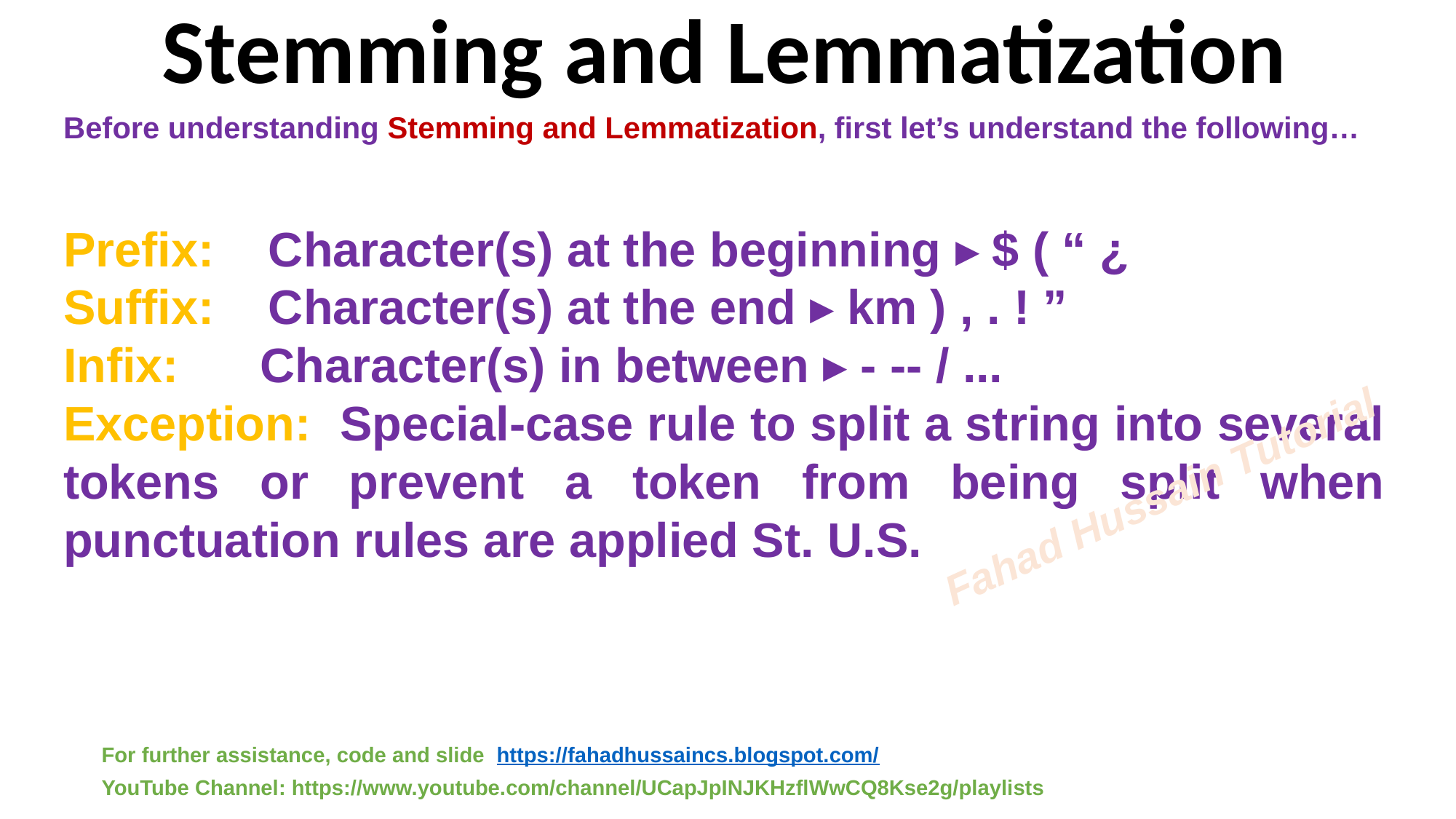

# Stemming and Lemmatization
Before understanding Stemming and Lemmatization, first let’s understand the following…

Prefix:    Character(s) at the beginning ▸ $ ( “ ¿
Suffix:    Character(s) at the end ▸ km ) , . ! ”
Infix:      Character(s) in between ▸ - -- / ...
Exception:  Special-case rule to split a string into several tokens or prevent a token from being split when punctuation rules are applied St. U.S.

Fahad Hussain Tutorial
For further assistance, code and slide  https://fahadhussaincs.blogspot.com/
YouTube Channel: https://www.youtube.com/channel/UCapJpINJKHzflWwCQ8Kse2g/playlists